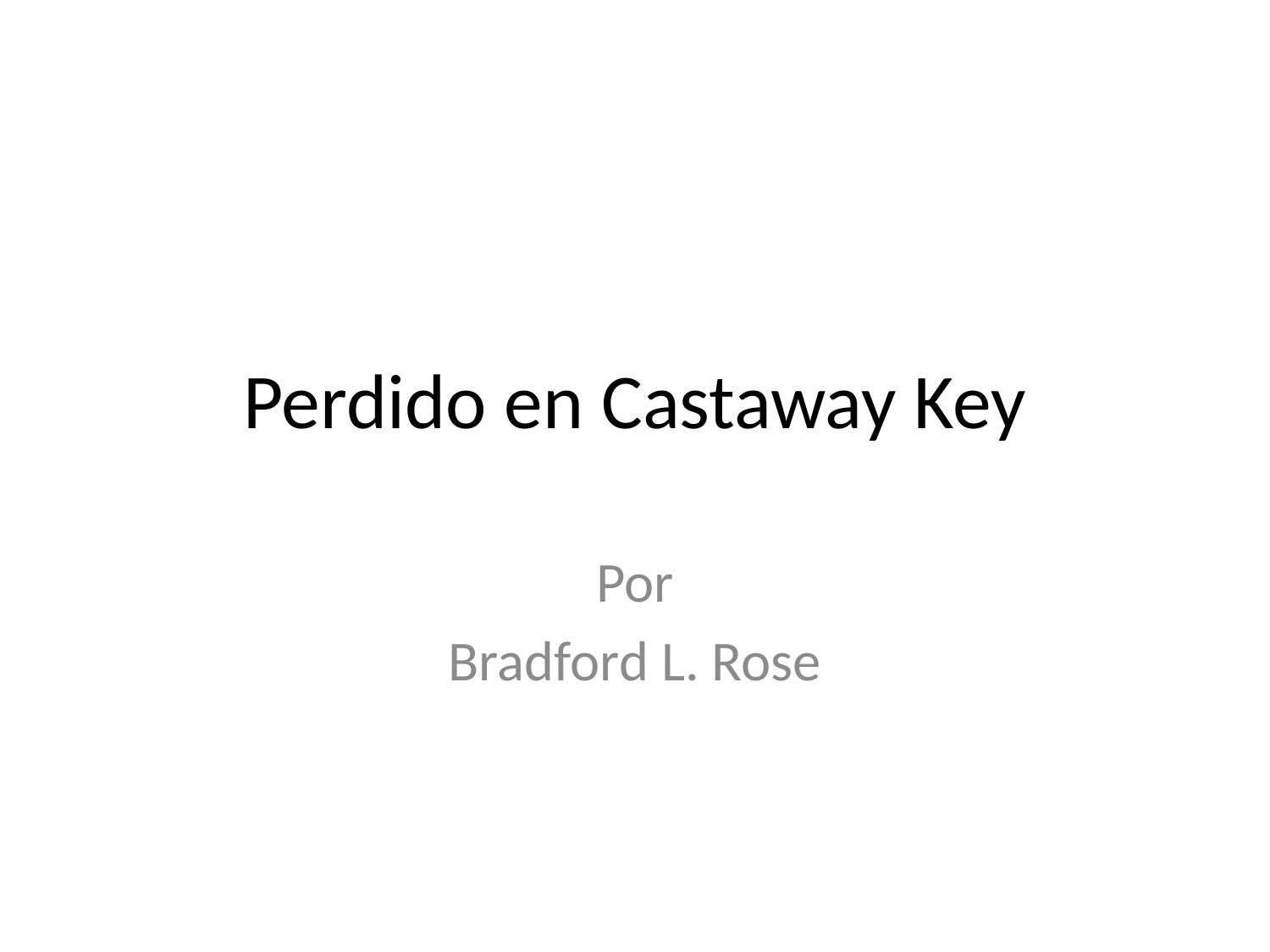

# Perdido en Castaway Key
Por
Bradford L. Rose